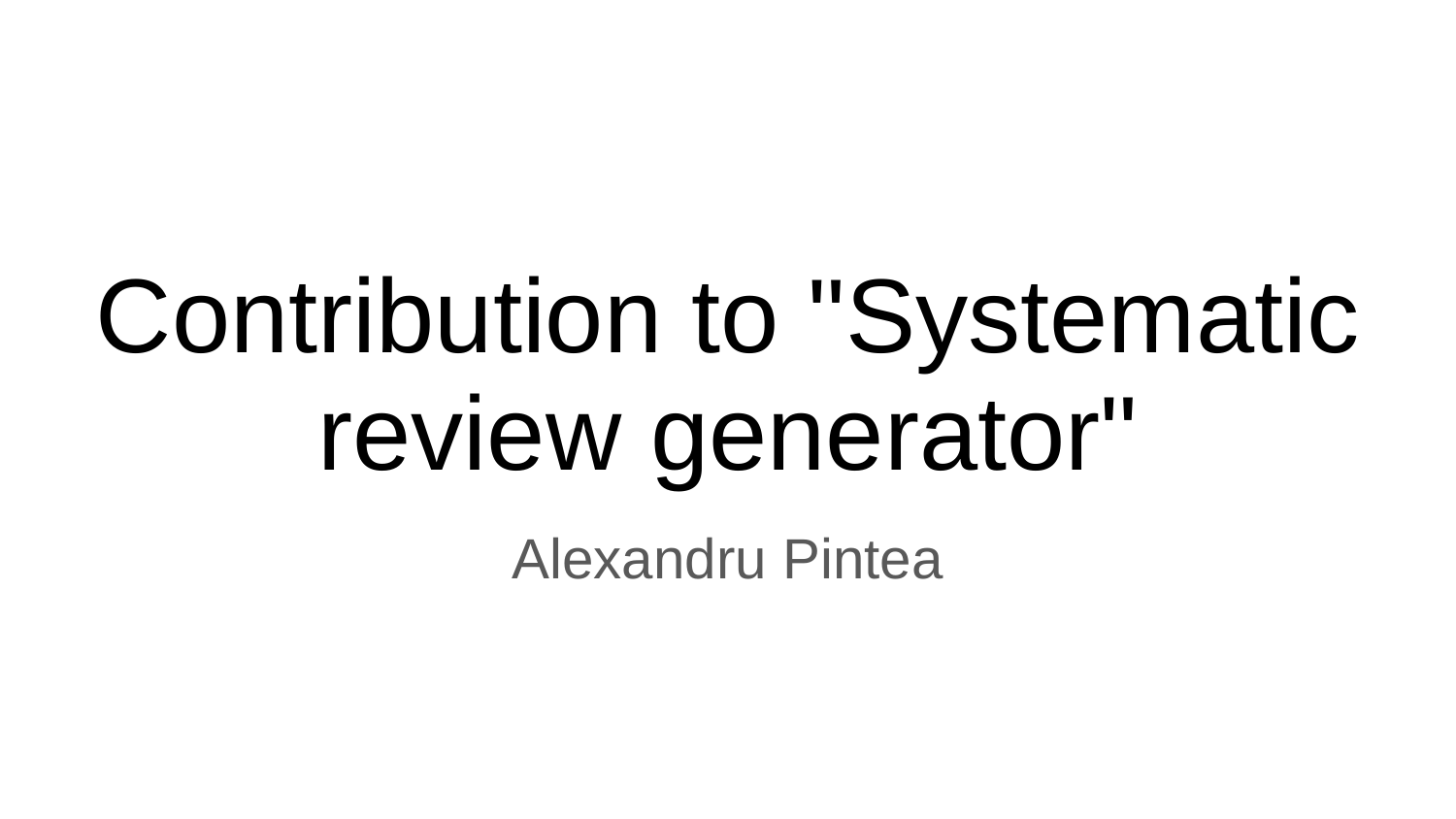

# Contribution to "Systematic review generator"
Alexandru Pintea